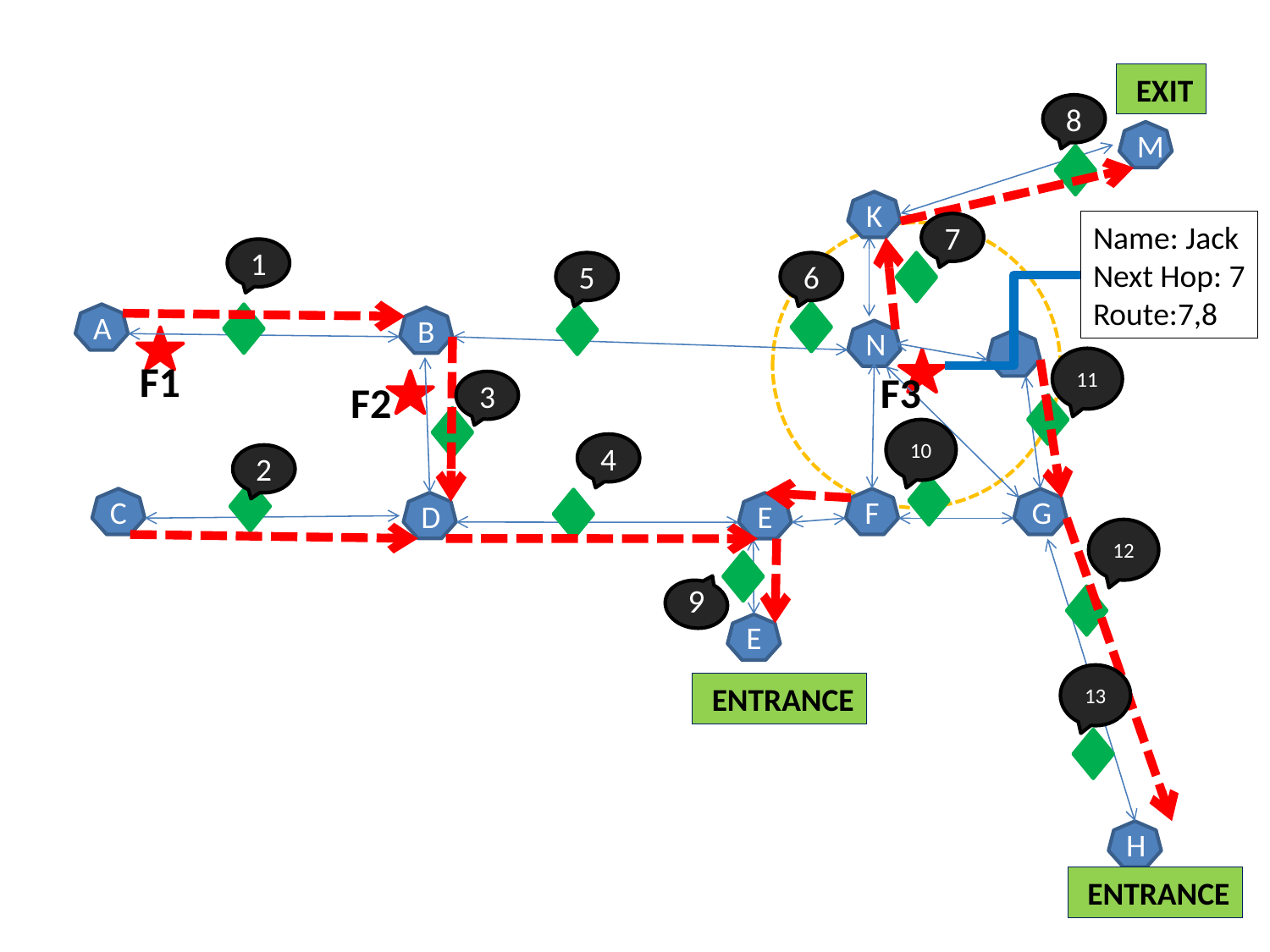

EXIT
8
M
K
A
B
N
J
C
F
G
D
E
E
H

7
1
5
6

3

10
4
2

6

Name: Jack
Next Hop: 7
Route:7,8

11
F1
F3
F2
12
13
 ENTRANCE
 ENTRANCE